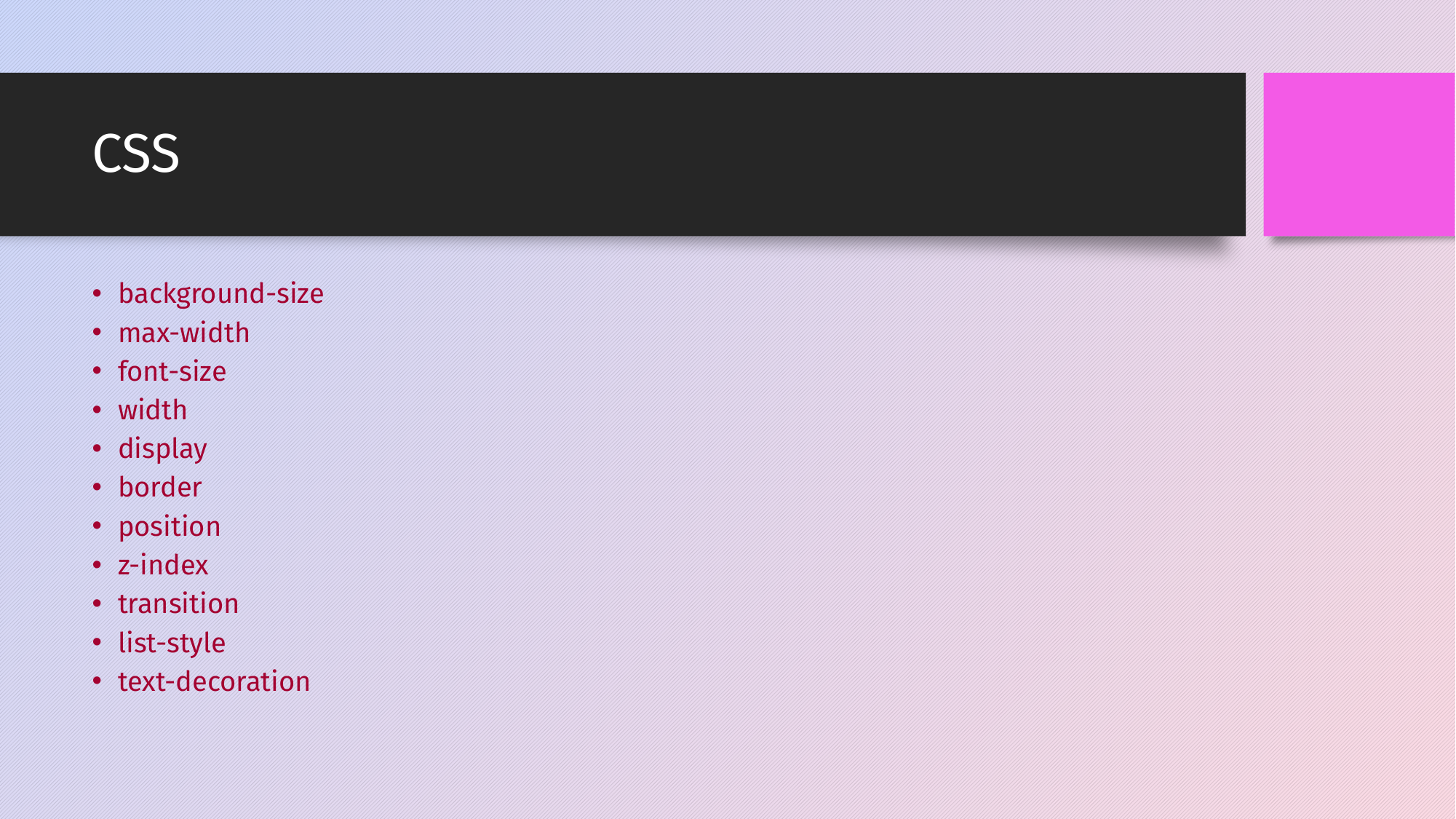

# CSS
background-size
max-width
font-size
width
display
border
position
z-index
transition
list-style
text-decoration